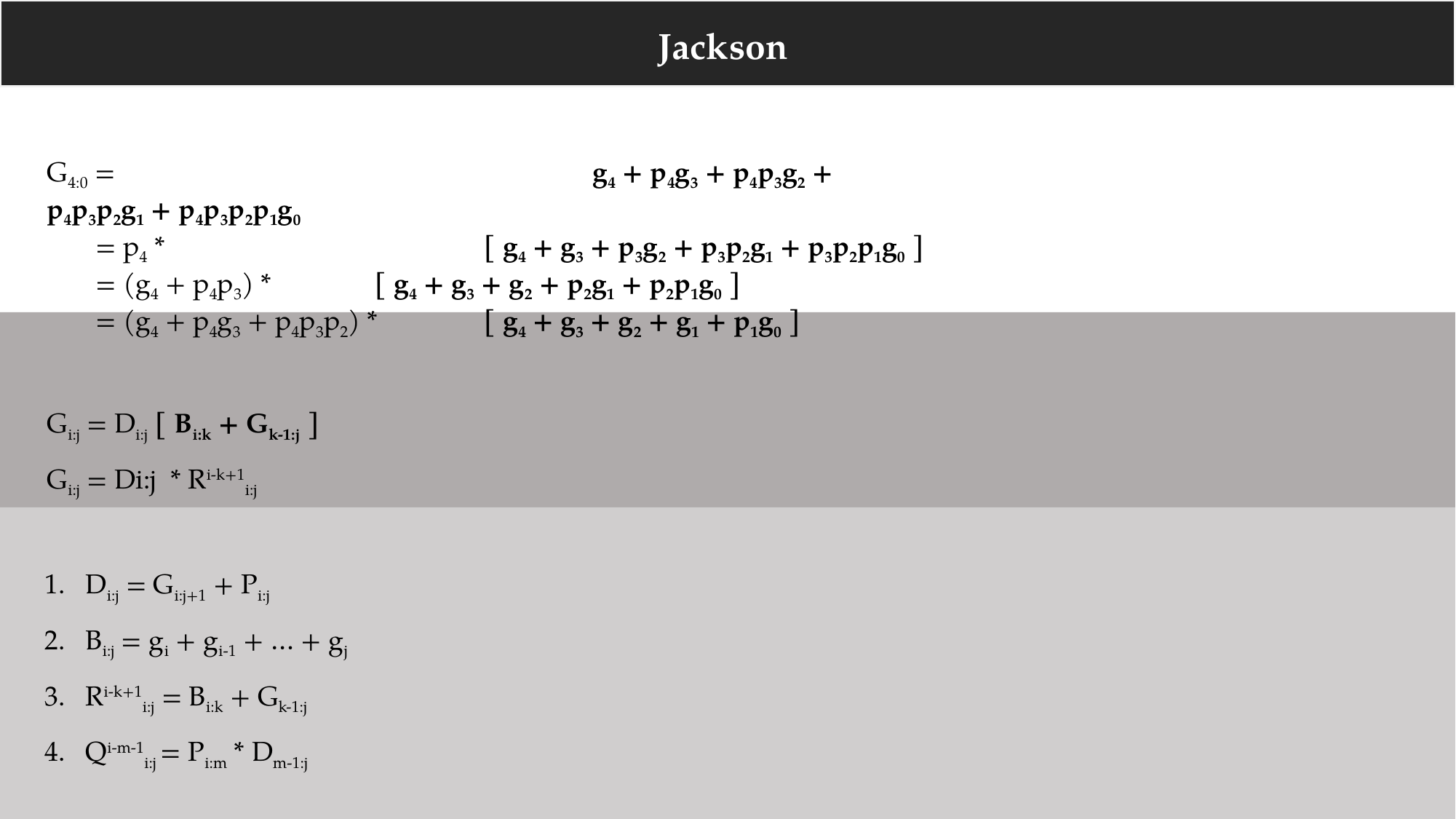

Jackson
G4:0 = 					g4 + p4g3 + p4p3g2 + p4p3p2g1 + p4p3p2p1g0
       = p4 *                     		[ g4 + g3 + p3g2 + p3p2g1 + p3p2p1g0 ]
       = (g4 + p4p3) *             	[ g4 + g3 + g2 + p2g1 + p2p1g0 ]
       = (g4 + p4g3 + p4p3p2) * 	[ g4 + g3 + g2 + g1 + p1g0 ]

Gi:j = Di:j [ Bi:k + Gk-1:j ]
Gi:j = Di:j  * Ri-k+1i:j

Di:j = Gi:j+1 + Pi:j
Bi:j = gi + gi-1 + … + gj
Ri-k+1i:j = Bi:k + Gk-1:j
Qi-m-1i:j = Pi:m * Dm-1:j
10